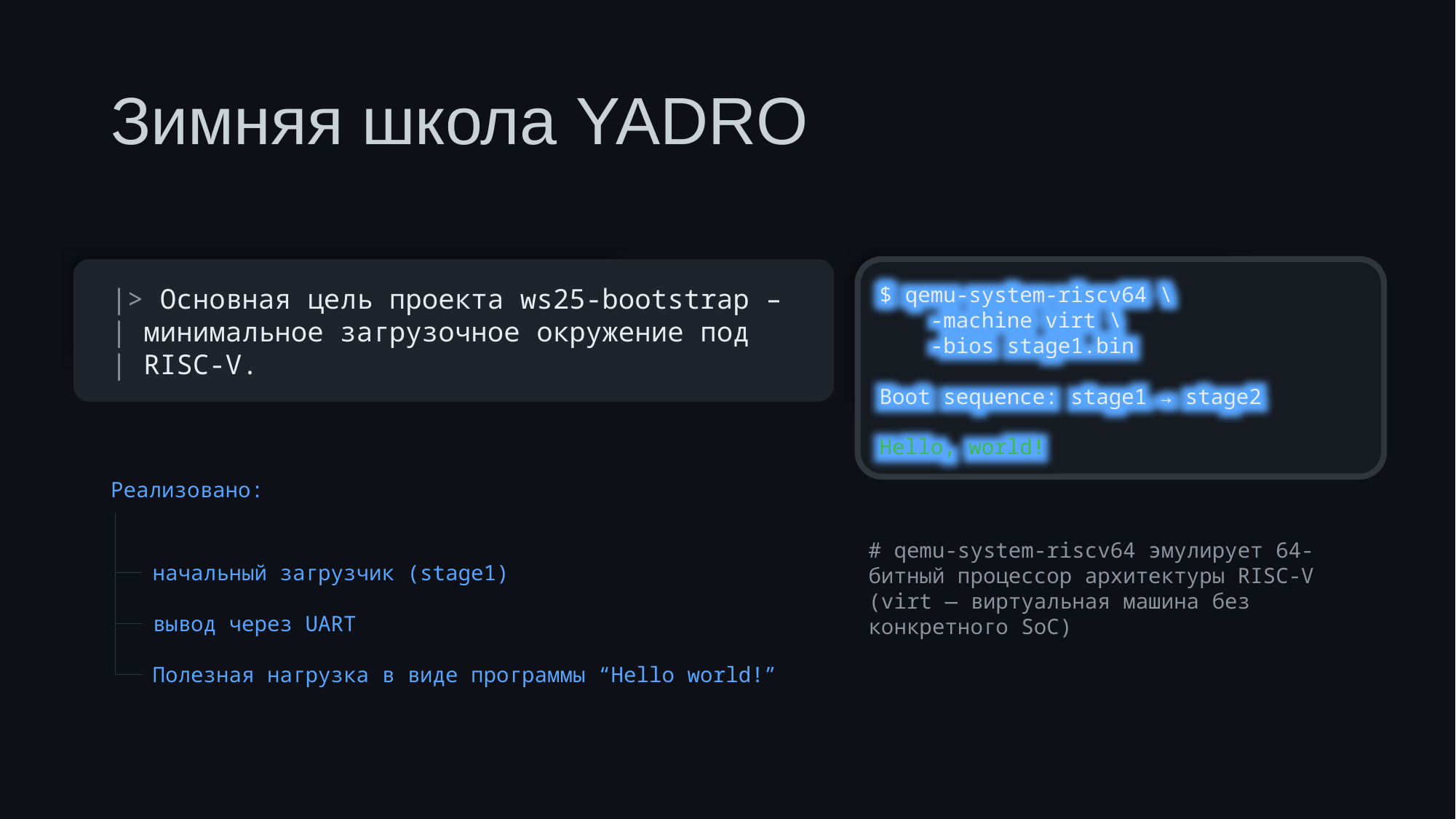

# Зимняя школа YADRO

|> Основная цель проекта ws25-bootstrap –
| минимальное загрузочное окружение под
| RISC-V.
$ qemu-system-riscv64 \
    -machine virt \
    -bios stage1.bin

Boot sequence: stage1 → stage2

Hello, world!
Реализовано:
# qemu-system-riscv64 эмулирует 64-битный процессор архитектуры RISC-V (virt — виртуальная машина без конкретного SoC)
начальный загрузчик (stage1)

вывод через UART

Полезная нагрузка в виде программы “Hello world!”